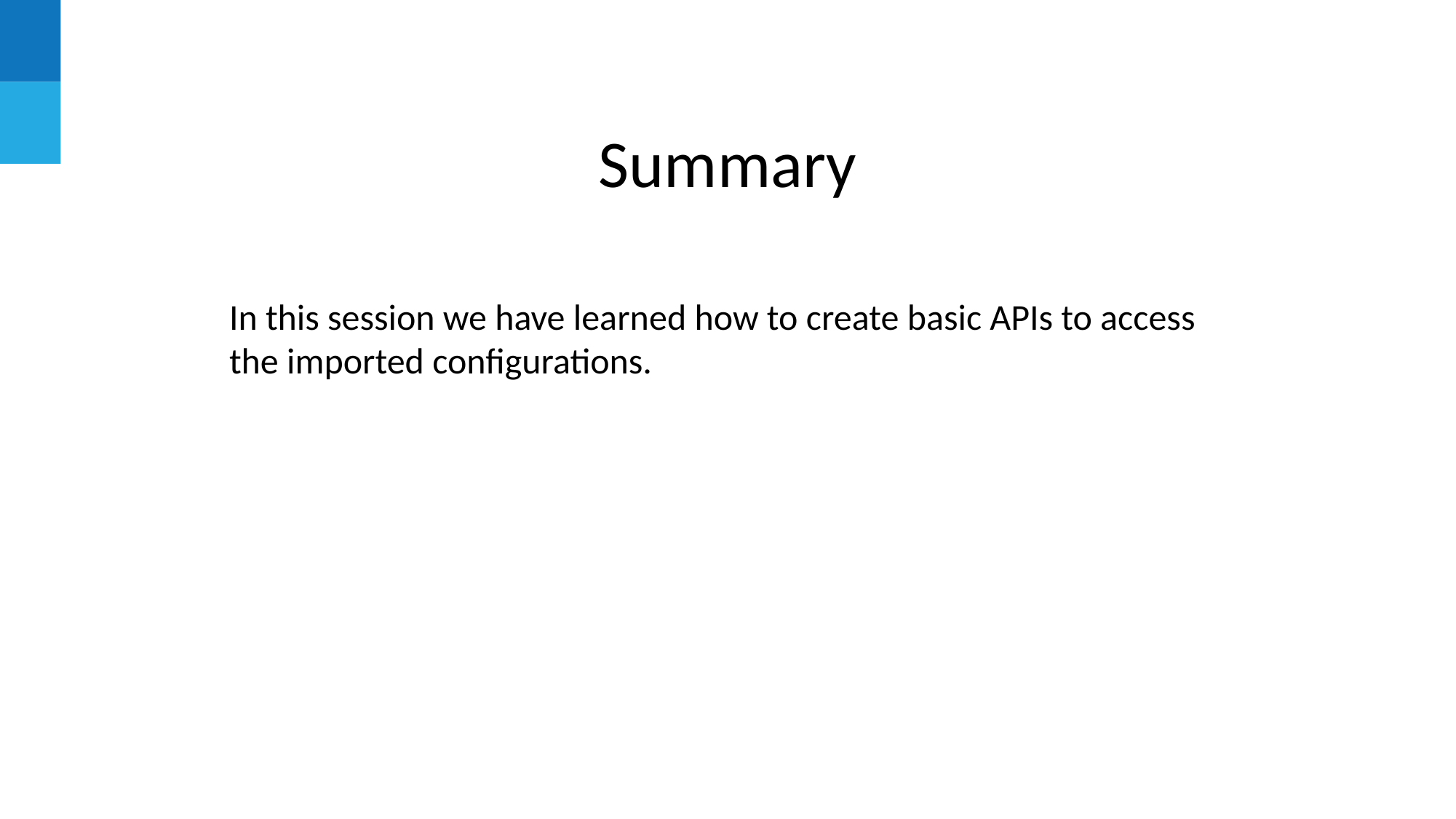

# Summary
In this session we have learned how to create basic APIs to access the imported configurations.